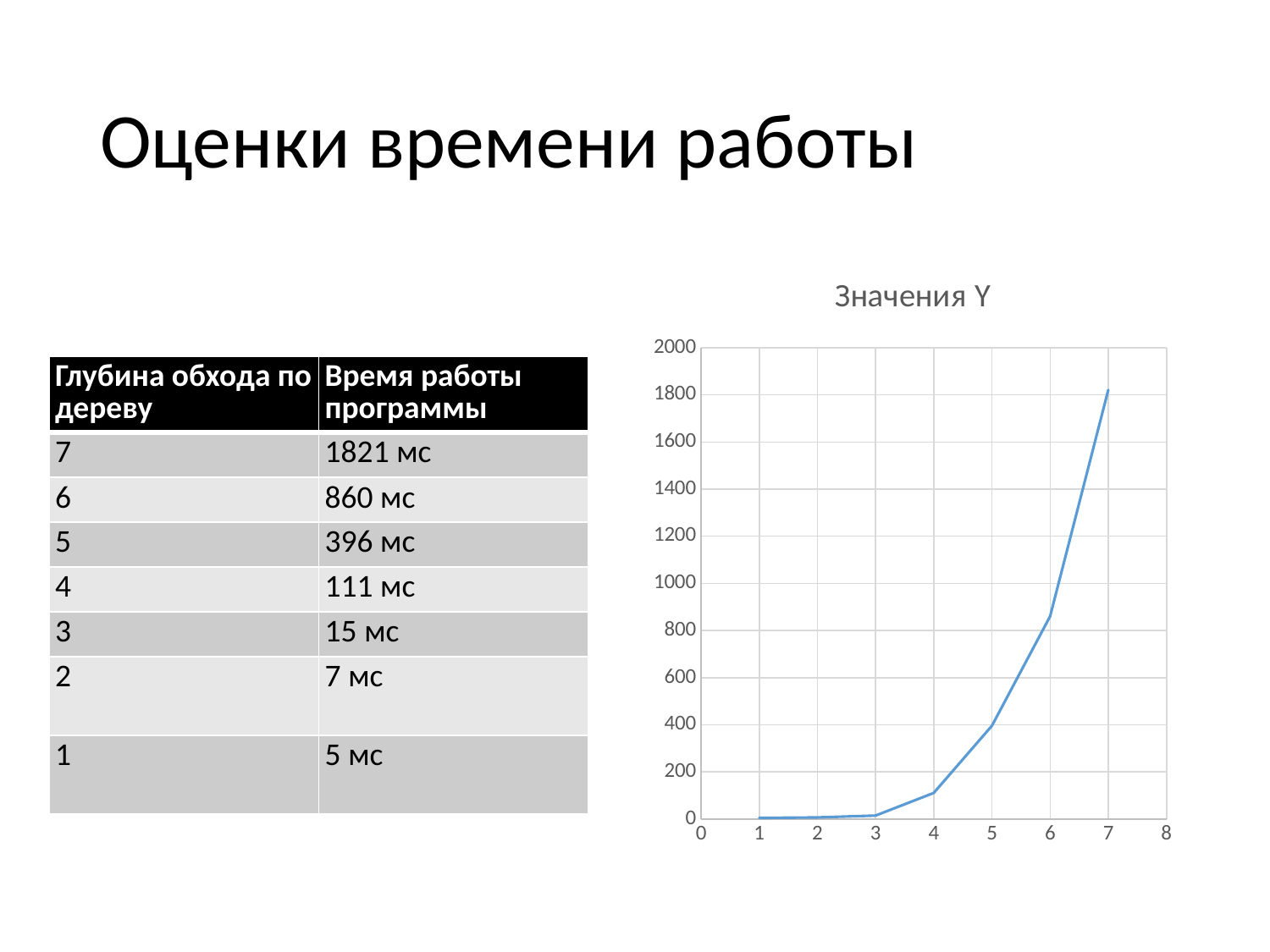

# Оценки времени работы

### Chart:

| Category | Значения Y |
|---|---|
| Глубина обхода по дереву | Время работы программы |
| --- | --- |
| 7 | 1821 мс |
| 6 | 860 мс |
| 5 | 396 мс |
| 4 | 111 мс |
| 3 | 15 мс |
| 2 | 7 мс |
| 1 | 5 мс |